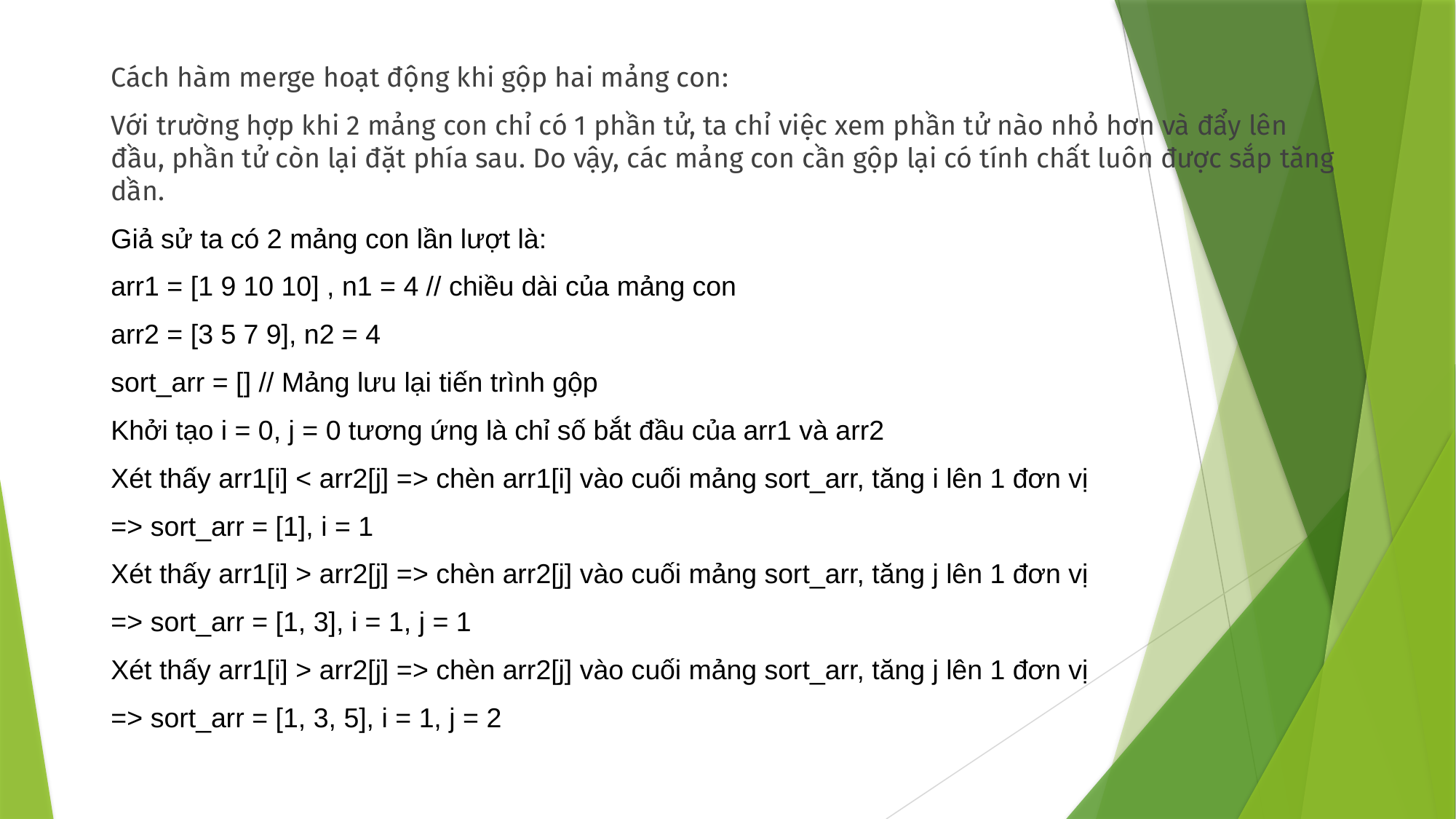

Cách hàm merge hoạt động khi gộp hai mảng con:
Với trường hợp khi 2 mảng con chỉ có 1 phần tử, ta chỉ việc xem phần tử nào nhỏ hơn và đẩy lên đầu, phần tử còn lại đặt phía sau. Do vậy, các mảng con cần gộp lại có tính chất luôn được sắp tăng dần.
Giả sử ta có 2 mảng con lần lượt là:
arr1 = [1 9 10 10] , n1 = 4 // chiều dài của mảng con
arr2 = [3 5 7 9], n2 = 4
sort_arr = [] // Mảng lưu lại tiến trình gộp
Khởi tạo i = 0, j = 0 tương ứng là chỉ số bắt đầu của arr1 và arr2
Xét thấy arr1[i] < arr2[j] => chèn arr1[i] vào cuối mảng sort_arr, tăng i lên 1 đơn vị
=> sort_arr = [1], i = 1
Xét thấy arr1[i] > arr2[j] => chèn arr2[j] vào cuối mảng sort_arr, tăng j lên 1 đơn vị
=> sort_arr = [1, 3], i = 1, j = 1
Xét thấy arr1[i] > arr2[j] => chèn arr2[j] vào cuối mảng sort_arr, tăng j lên 1 đơn vị
=> sort_arr = [1, 3, 5], i = 1, j = 2